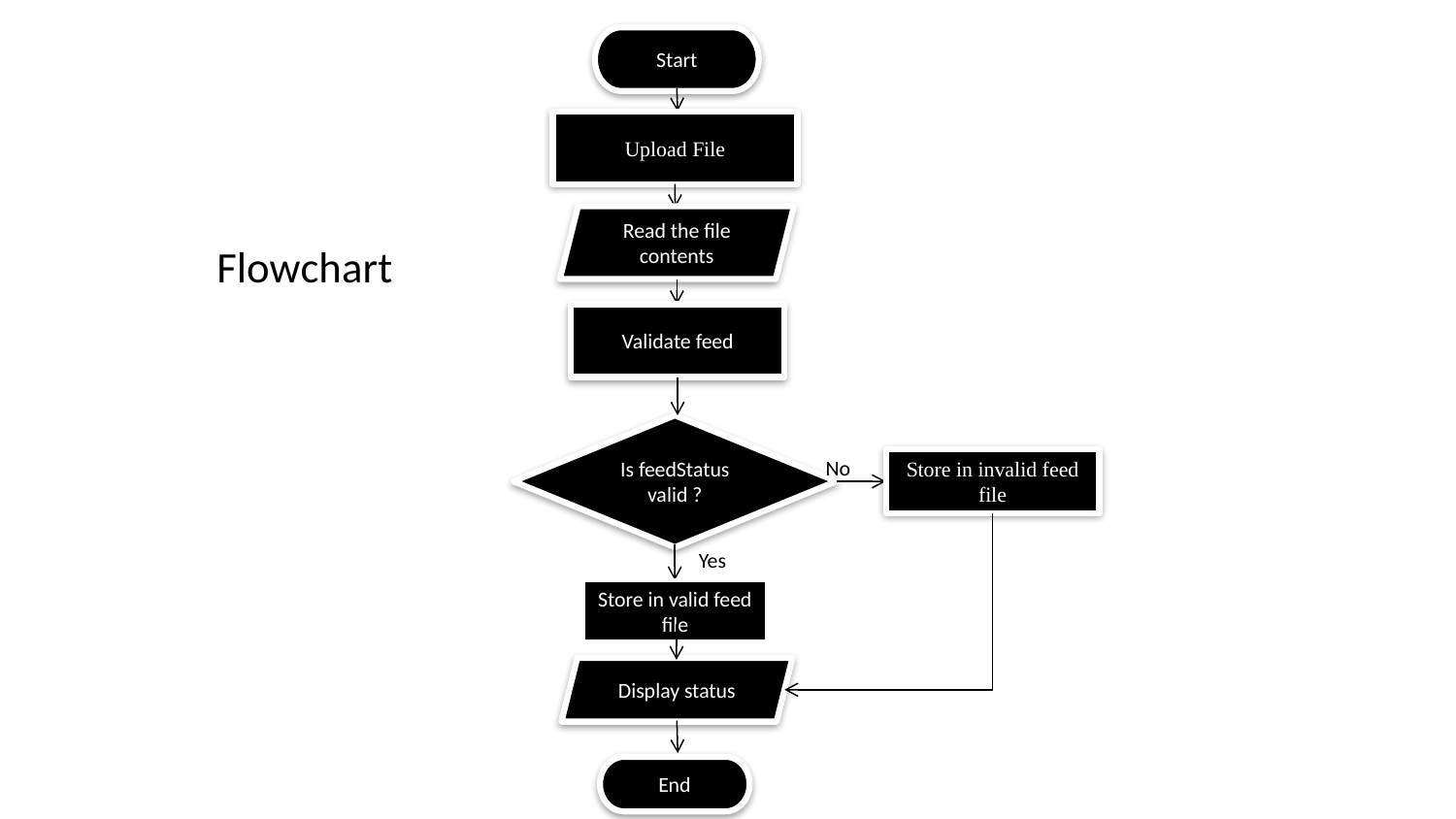

Start
Upload File
Read the file contents
# Flowchart
Validate feed
Is feedStatus valid ?
No
Store in invalid feed file
Yes
Store in valid feed file
Display status
End